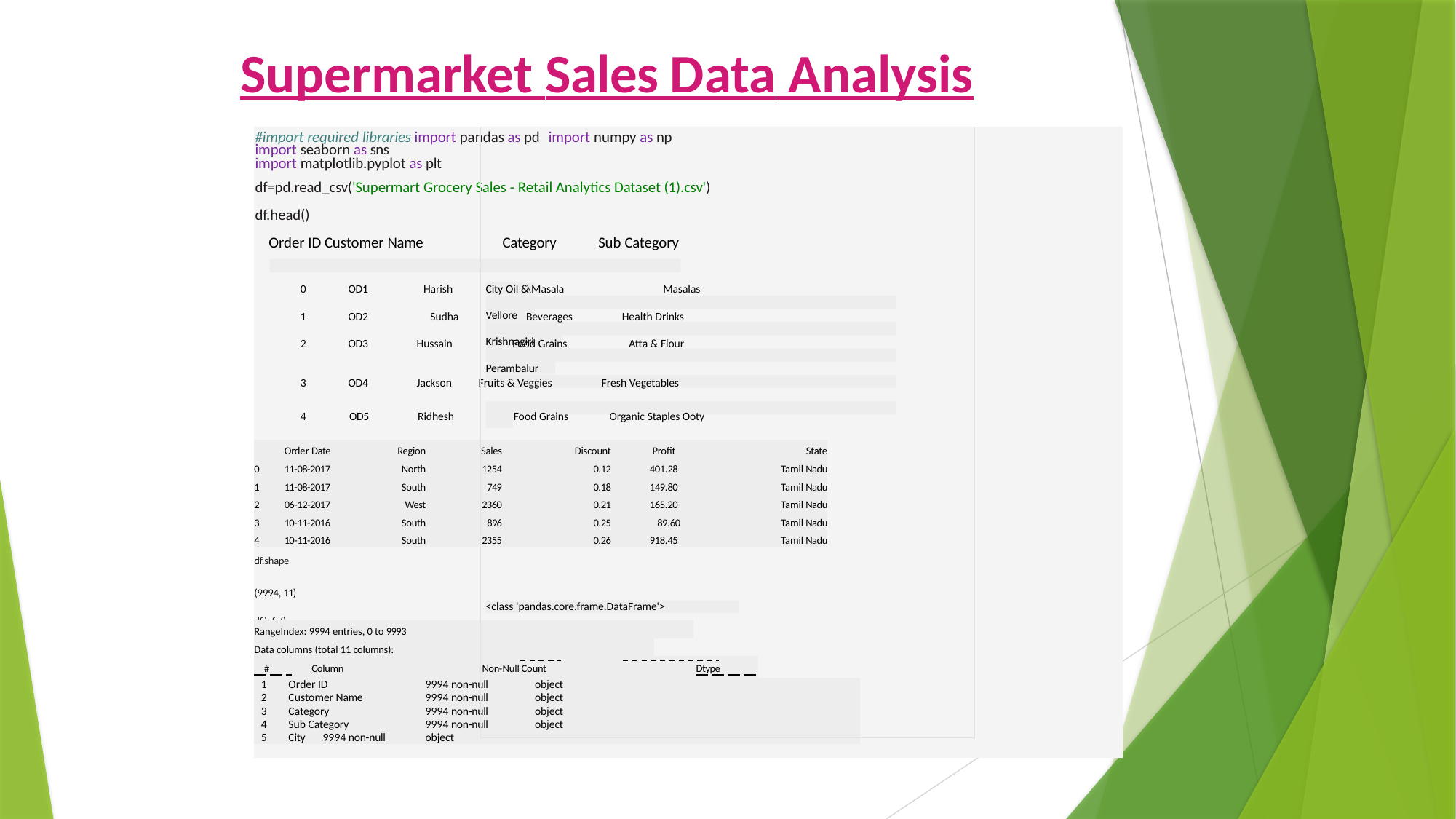

# Supermarket Sales Data Analysis

#import required libraries import pandas as pd import numpy as np
import seaborn as sns
import matplotlib.pyplot as plt
df=pd.read_csv('Supermart Grocery Sales - Retail Analytics Dataset (1).csv')
df.head()
Order ID Customer Name	Category	Sub Category

0	OD1	Harish	Oil & Masala	Masalas
City	\

1	OD2	Sudha	Beverages	Health Drinks
Vellore

2	OD3	Hussain	Food Grains	Atta & Flour
Krishnagiri

Perambalur
3	OD4	Jackson	Fruits & Veggies	Fresh Vegetables

4	OD5	Ridhesh	Food Grains	Organic Staples Ooty
| Order Date | Region | Sales | Discount | Profit | State |
| --- | --- | --- | --- | --- | --- |
| 0 11-08-2017 | North | 1254 | 0.12 | 401.28 | Tamil Nadu |
| 1 11-08-2017 | South | 749 | 0.18 | 149.80 | Tamil Nadu |
| 2 06-12-2017 | West | 2360 | 0.21 | 165.20 | Tamil Nadu |
| 3 10-11-2016 | South | 896 | 0.25 | 89.60 | Tamil Nadu |
| 4 10-11-2016 | South | 2355 | 0.26 | 918.45 | Tamil Nadu |
| df.shape |  |  |  |  |  |
| (9994, 11) |  |  |  |  |  |
| df.info() |  |  |  |  |  |

<class 'pandas.core.frame.DataFrame'>
| RangeIndex: 9994 entries, 0 to 9993 |  |  |  |  |
| --- | --- | --- | --- | --- |
| Data columns (total 11 columns): |  |  |  |  |
| # | Column Non-Null Count |  |  | Dtype |
|  |  |  |  |  |

Order ID	9994 non-null	object
Customer Name	9994 non-null	object
Category	9994 non-null	object
Sub Category	9994 non-null	object
City	9994 non-null	object